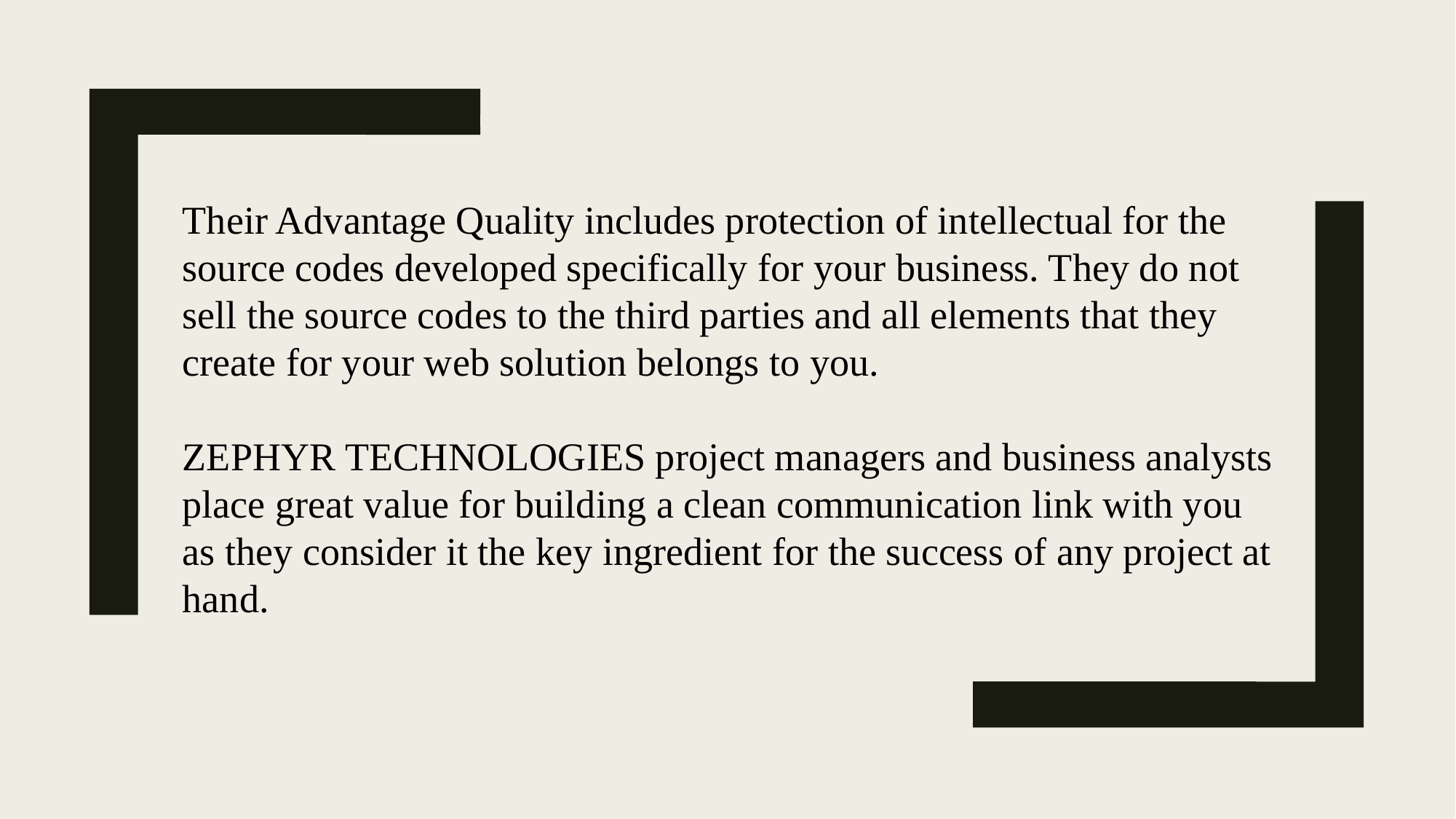

Their Advantage Quality includes protection of intellectual for the source codes developed specifically for your business. They do not sell the source codes to the third parties and all elements that they create for your web solution belongs to you.

ZEPHYR TECHNOLOGIES project managers and business analysts place great value for building a clean communication link with you as they consider it the key ingredient for the success of any project at hand.